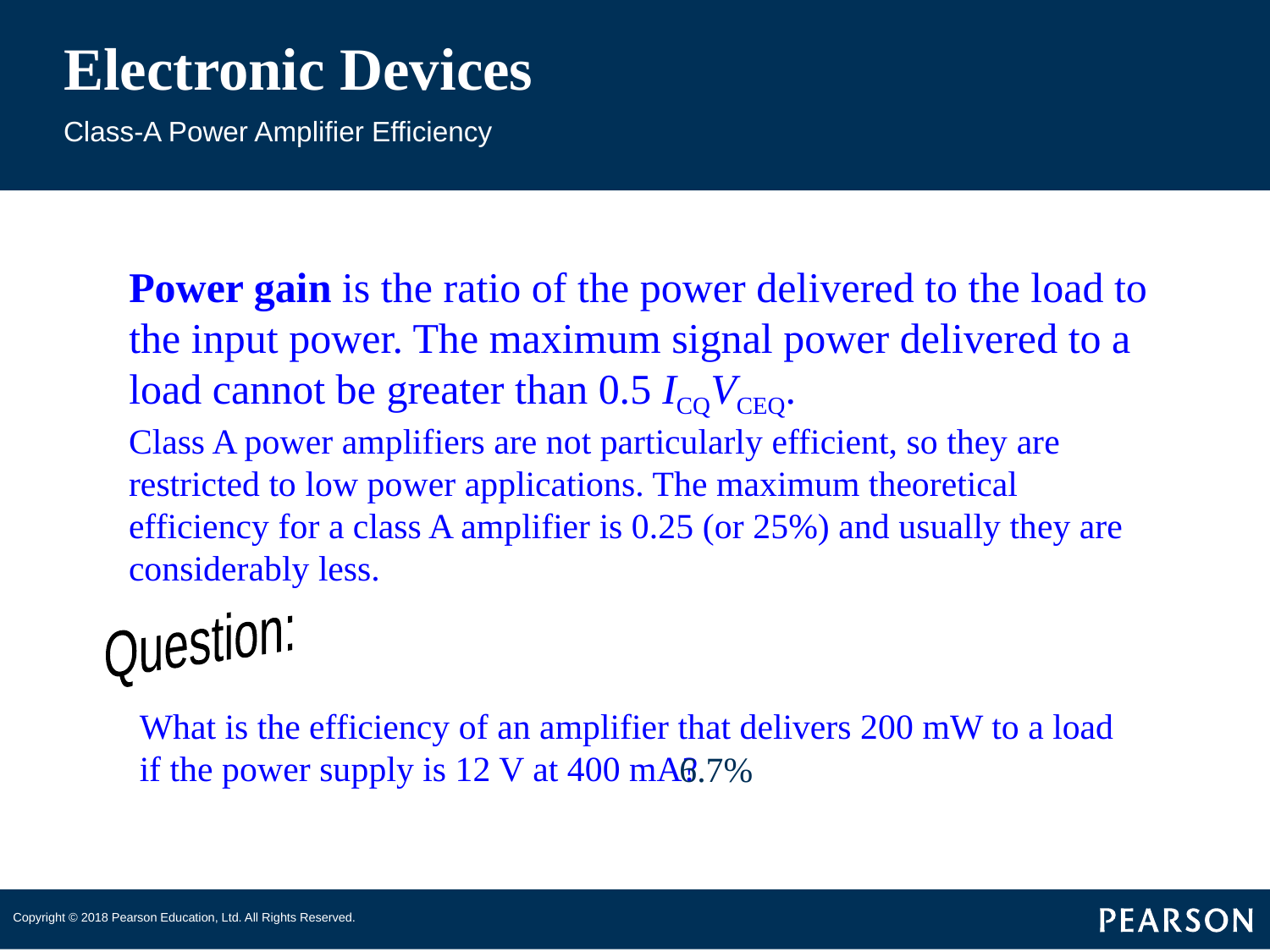

# Electronic Devices
Class-A Power Amplifier Efficiency
Power gain is the ratio of the power delivered to the load to the input power. The maximum signal power delivered to a load cannot be greater than 0.5 ICQVCEQ.
Class A power amplifiers are not particularly efficient, so they are restricted to low power applications. The maximum theoretical efficiency for a class A amplifier is 0.25 (or 25%) and usually they are considerably less.
Question:
What is the efficiency of an amplifier that delivers 200 mW to a load if the power supply is 12 V at 400 mA?
6.7%